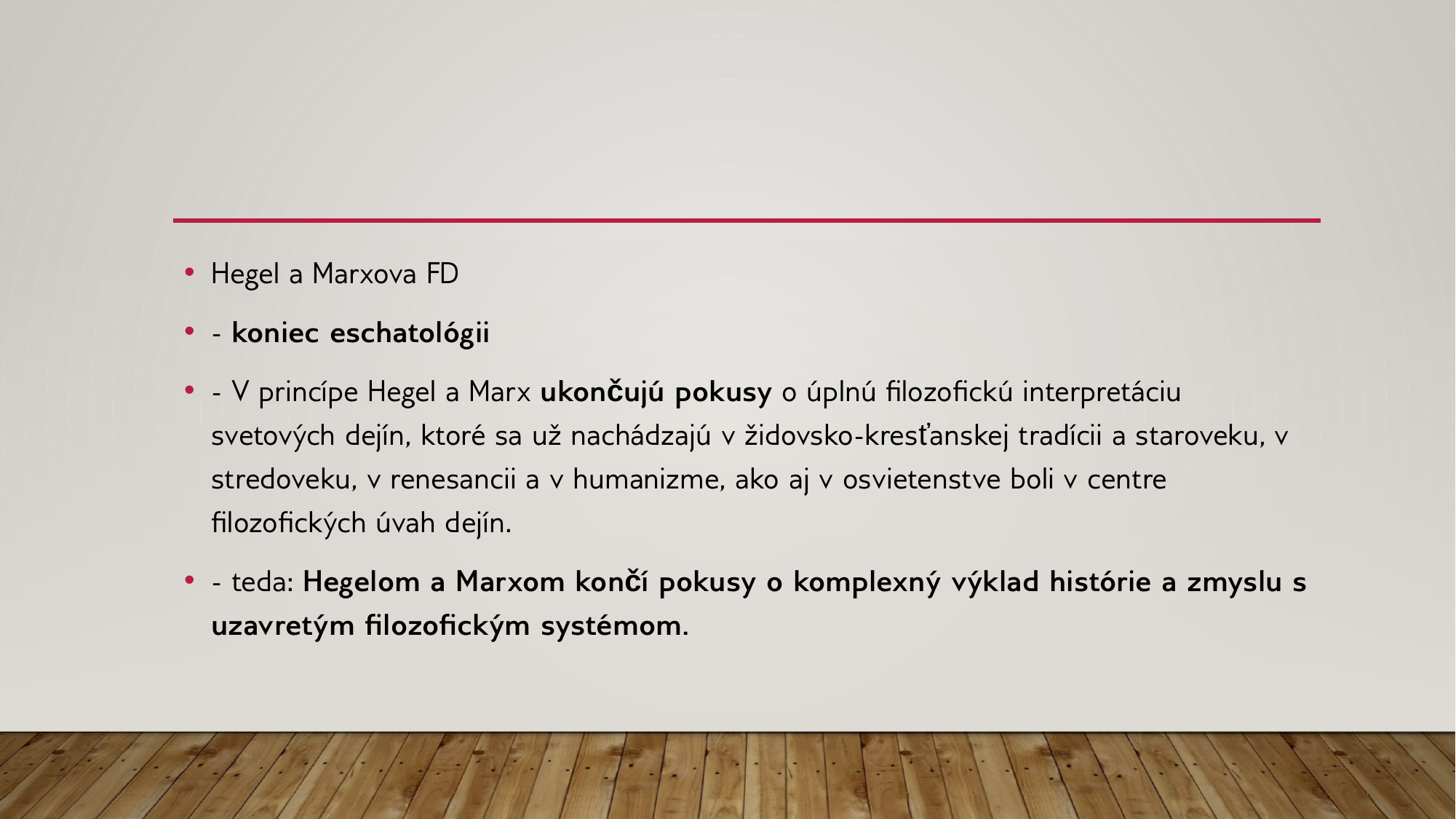

#
Hegel a Marxova FD
- koniec eschatológii
- V princípe Hegel a Marx ukončujú pokusy o úplnú filozofickú interpretáciu svetových dejín, ktoré sa už nachádzajú v židovsko-kresťanskej tradícii a staroveku, v stredoveku, v renesancii a v humanizme, ako aj v osvietenstve boli v centre filozofických úvah dejín.
- teda: Hegelom a Marxom končí pokusy o komplexný výklad histórie a zmyslu s uzavretým filozofickým systémom.